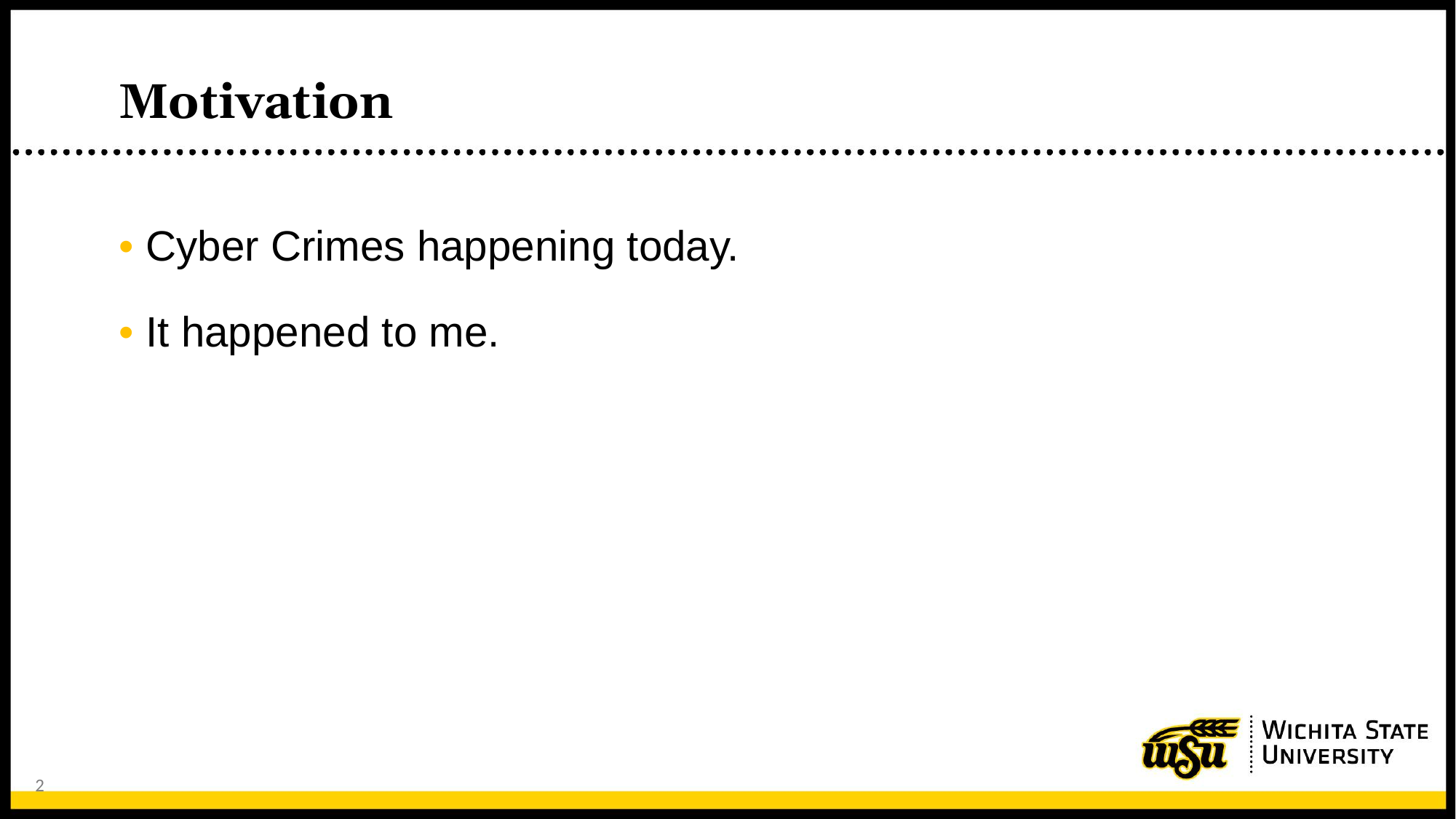

# Motivation
• Cyber Crimes happening today.
• It happened to me.